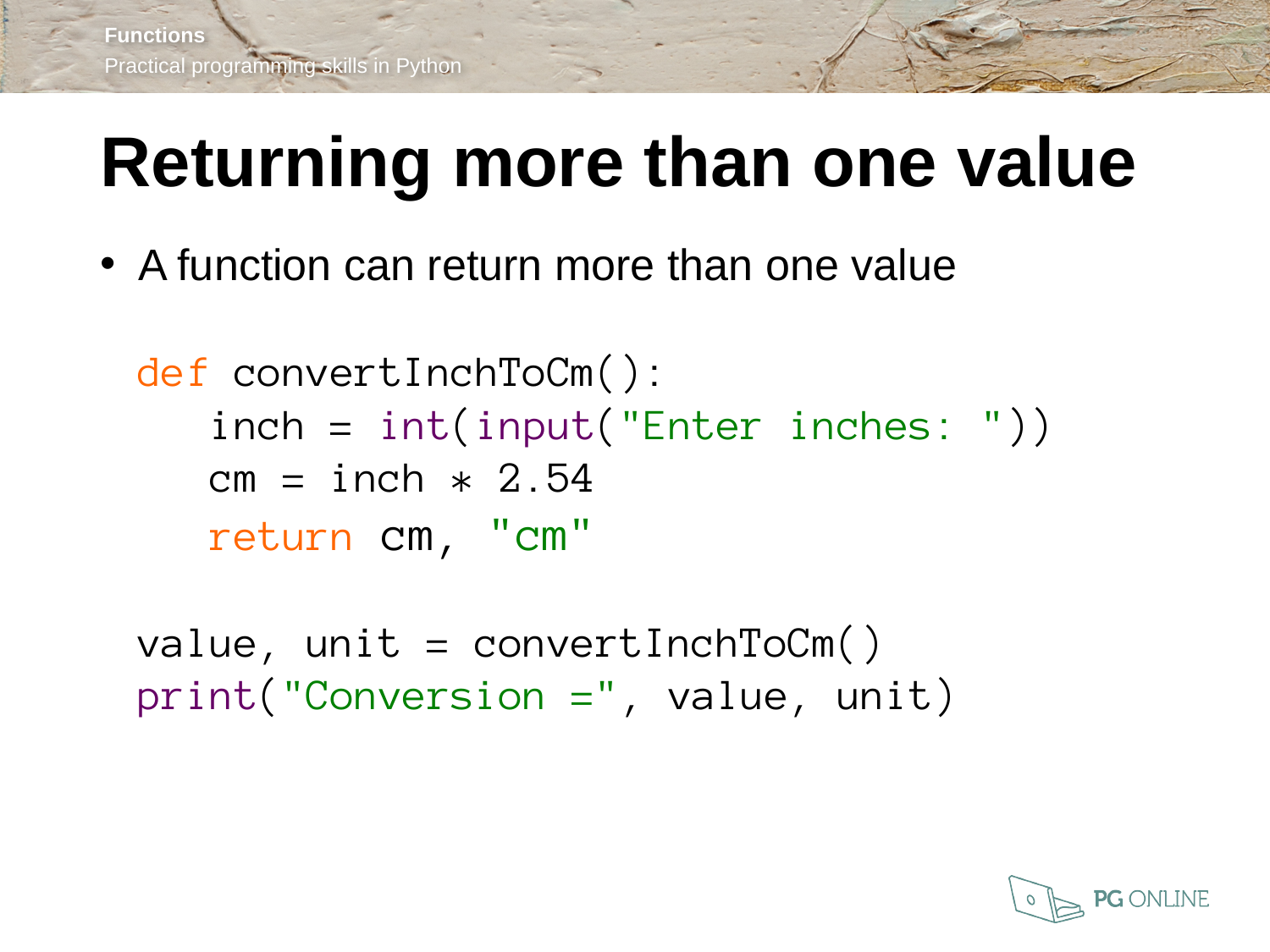

Returning more than one value
A function can return more than one value
def convertInchToCm():
   inch = int(input("Enter inches: "))
   cm = inch * 2.54
   return cm, "cm"
value, unit = convertInchToCm()
print("Conversion =", value, unit)